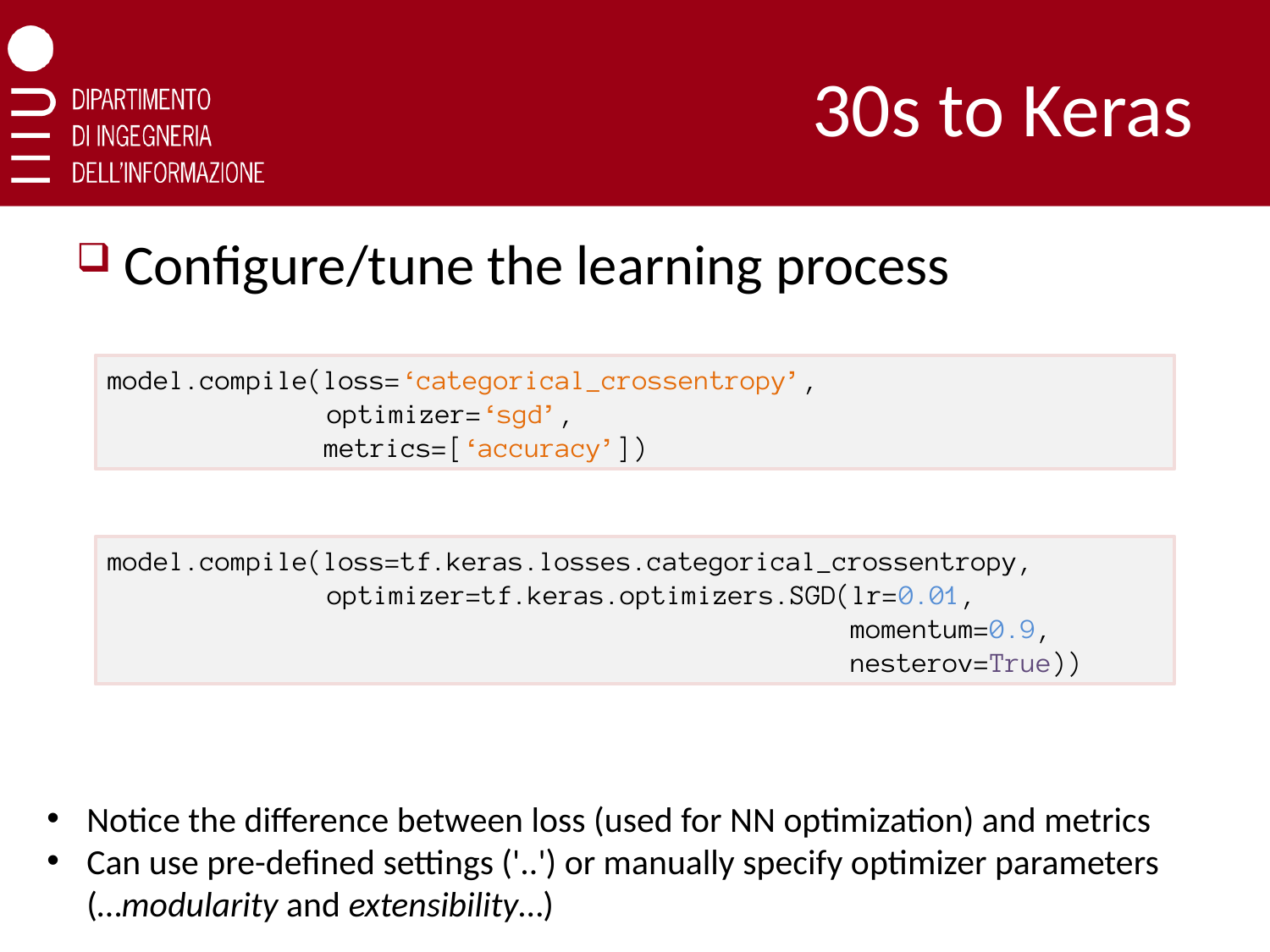

# 30s to Keras
Configure/tune the learning process
model.compile(loss=‘categorical_crossentropy’,
	      optimizer=‘sgd’,
              metrics=[‘accuracy’])
model.compile(loss=tf.keras.losses.categorical_crossentropy,
	      optimizer=tf.keras.optimizers.SGD(lr=0.01,
					       momentum=0.9, 						       nesterov=True))
Notice the difference between loss (used for NN optimization) and metrics
Can use pre-defined settings ('..') or manually specify optimizer parameters
(…modularity and extensibility…)